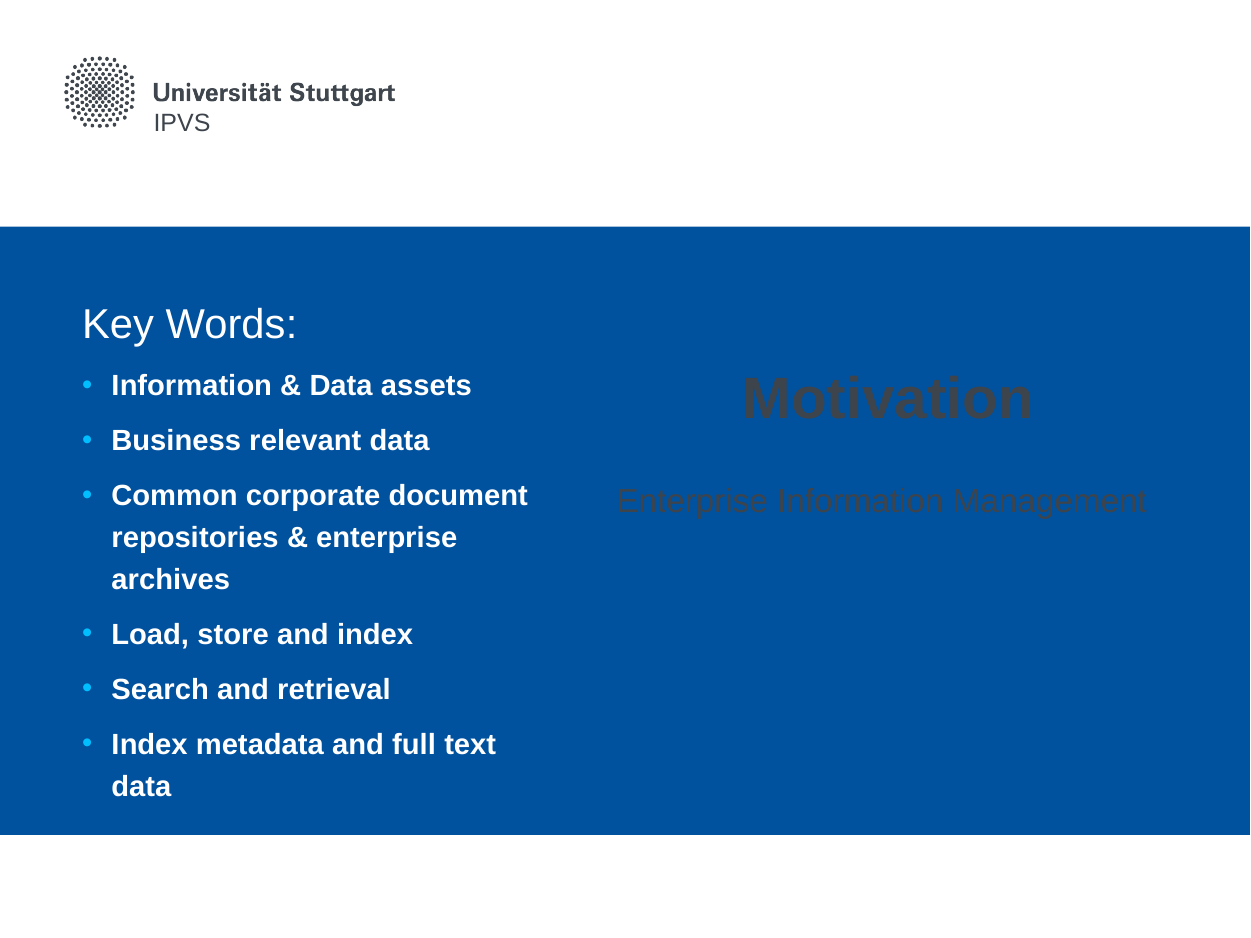

IPVS

Key Words:
Information & Data assets
Business relevant data
Common corporate document repositories & enterprise archives
Load, store and index
Search and retrieval
Index metadata and full text data

Motivation
Enterprise Information Management